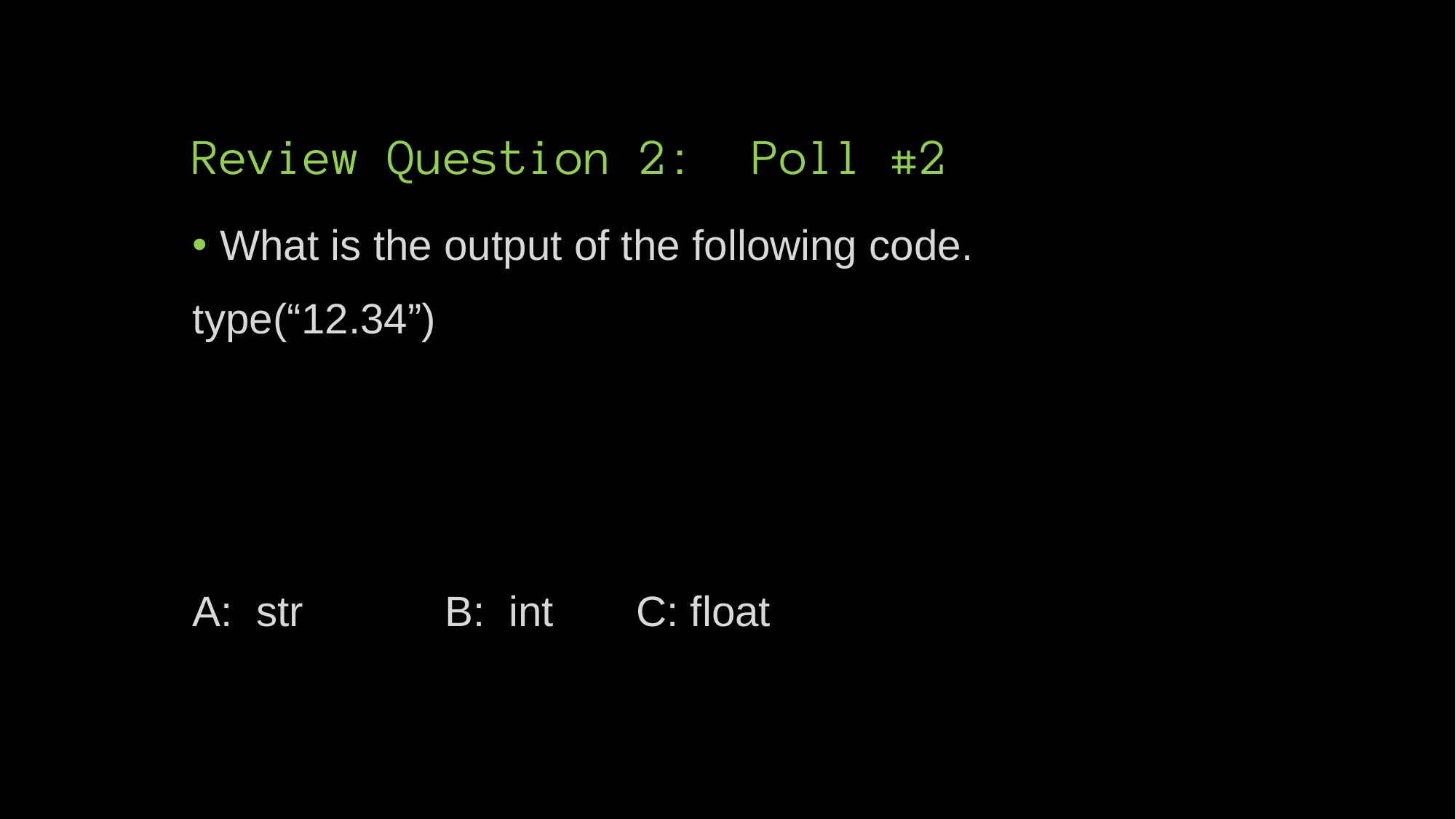

# Review Question 2:  Poll #2
What is the output of the following code.
type(“12.34”)

A:  str            B:  int       C: float